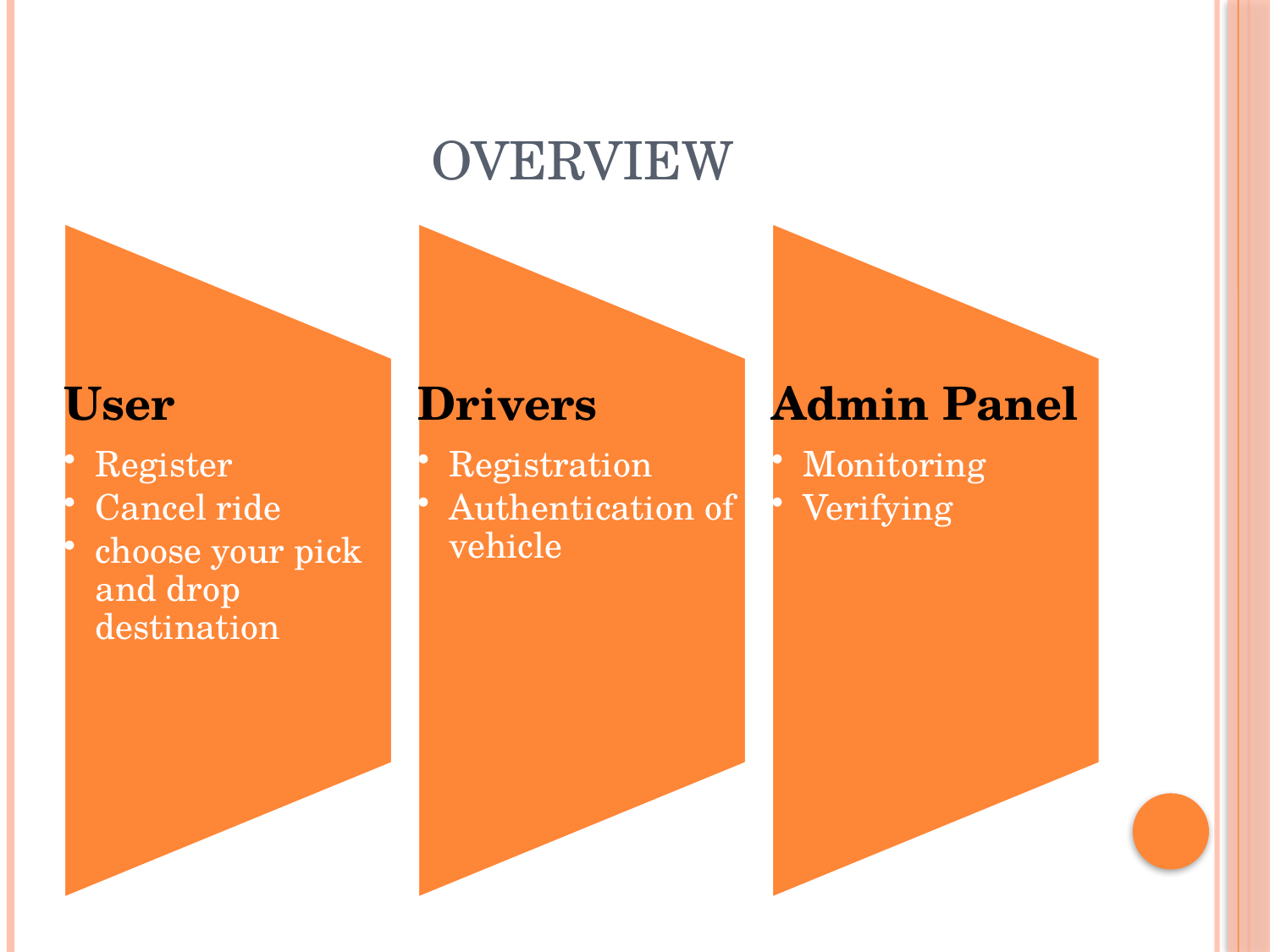

# Overview
User
Register
Cancel ride
choose your pick and drop destination
Drivers
Registration
Authentication of vehicle
Admin Panel
Monitoring
Verifying